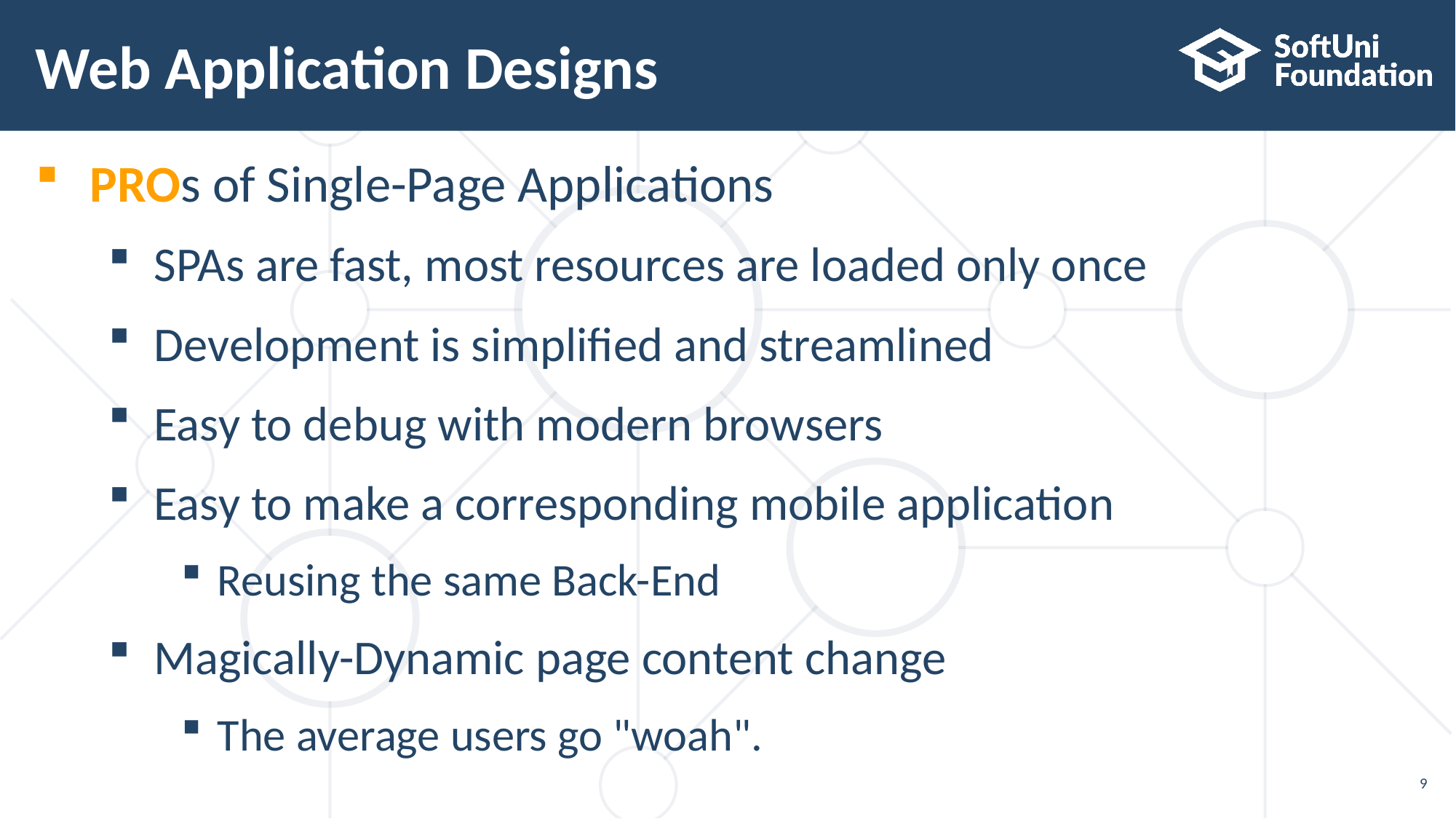

# Web Application Designs
PROs of Single-Page Applications
SPAs are fast, most resources are loaded only once
Development is simplified and streamlined
Easy to debug with modern browsers
Easy to make a corresponding mobile application
Reusing the same Back-End
Magically-Dynamic page content change
The average users go "woah".

9